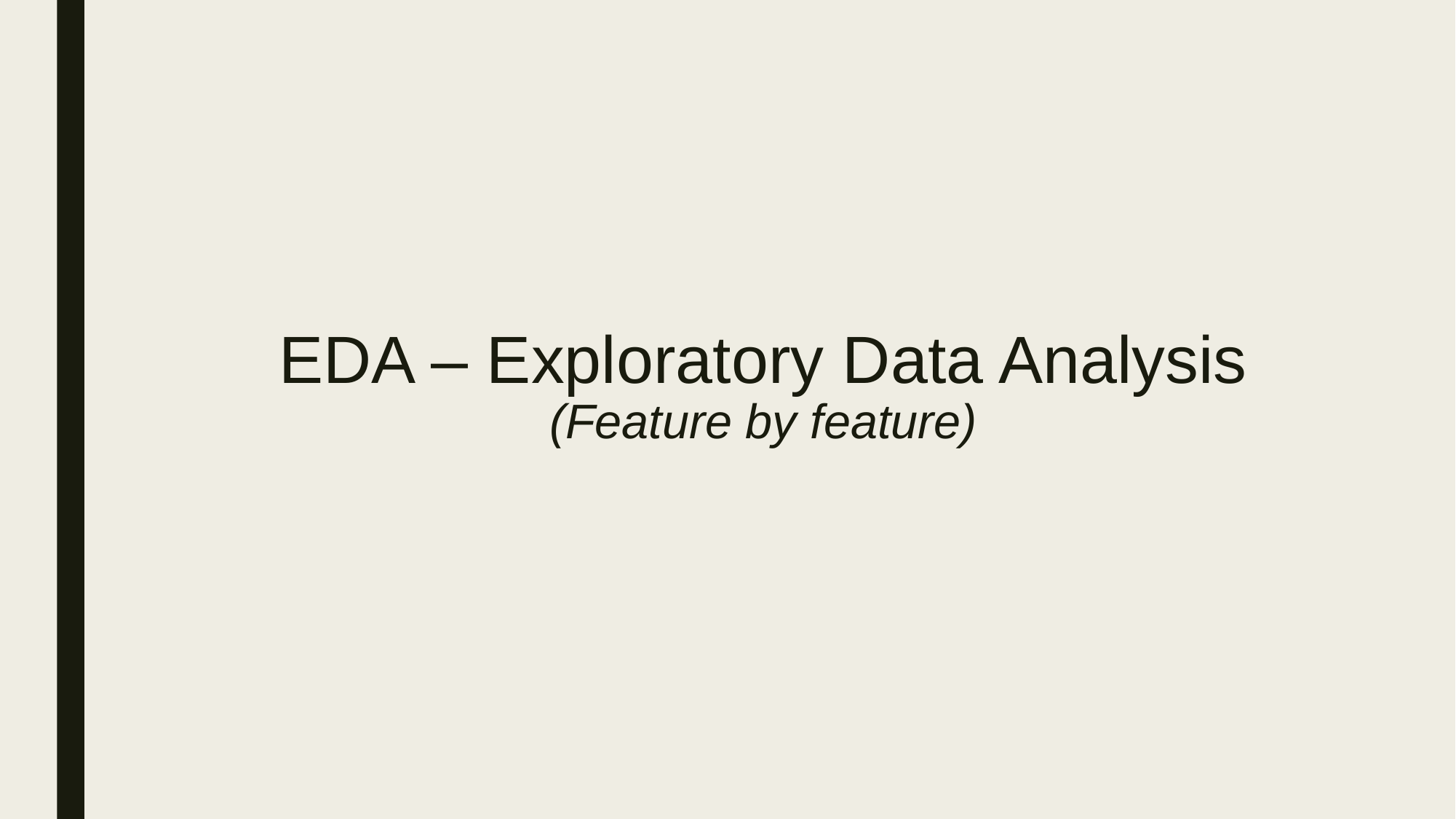

# EDA – Exploratory Data Analysis (Feature by feature)